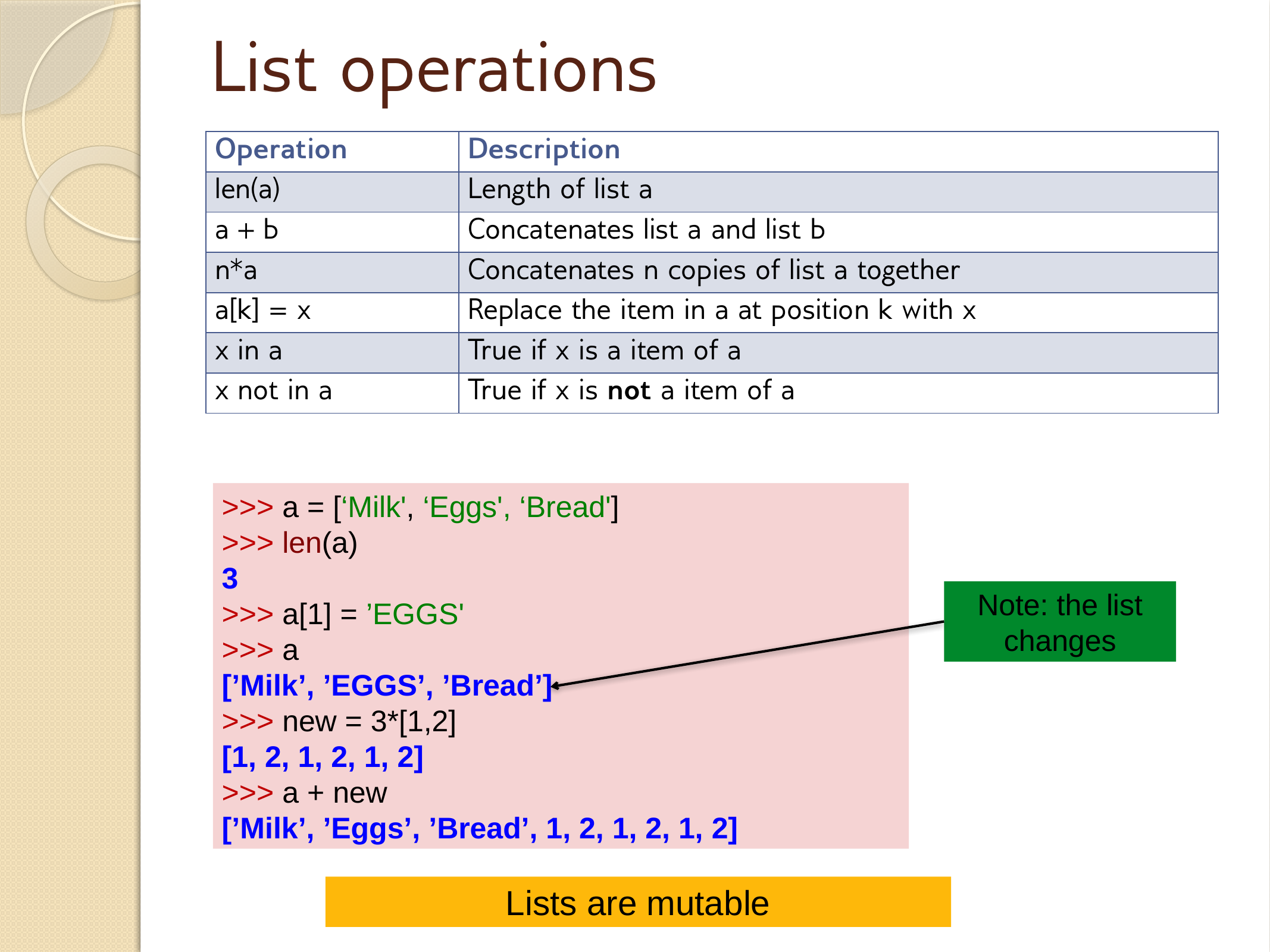

# List operations
| Operation | Description |
| --- | --- |
| len(a) | Length of list a |
| a + b | Concatenates list a and list b |
| n\*a | Concatenates n copies of list a together |
| a[k] = x | Replace the item in a at position k with x |
| x in a | True if x is a item of a |
| x not in a | True if x is not a item of a |
>>> a = [‘Milk', ‘Eggs', ‘Bread']
>>> len(a)
3
>>> a[1] = ’EGGS'
>>> a
[’Milk’, ’EGGS’, ’Bread’]
>>> new = 3*[1,2]
[1, 2, 1, 2, 1, 2]
>>> a + new
[’Milk’, ’Eggs’, ’Bread’, 1, 2, 1, 2, 1, 2]
Note: the list changes
Lists are mutable